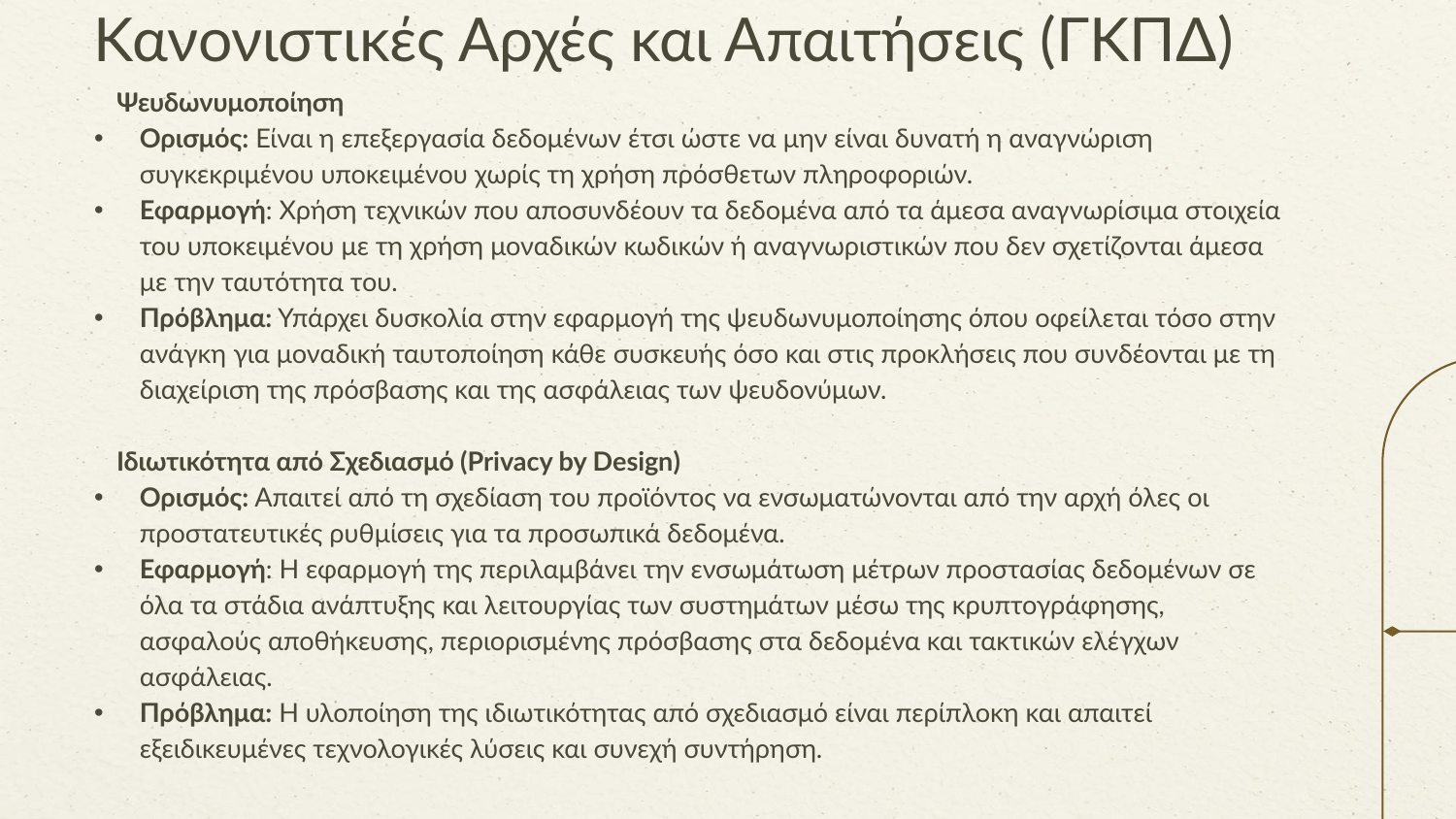

# Κανονιστικές Αρχές και Απαιτήσεις (ΓΚΠΔ)

Ψευδωνυμοποίηση
Ορισμός: Είναι η επεξεργασία δεδομένων έτσι ώστε να μην είναι δυνατή η αναγνώριση συγκεκριμένου υποκειμένου χωρίς τη χρήση πρόσθετων πληροφοριών.
Εφαρμογή: Χρήση τεχνικών που αποσυνδέουν τα δεδομένα από τα άμεσα αναγνωρίσιμα στοιχεία του υποκειμένου με τη χρήση μοναδικών κωδικών ή αναγνωριστικών που δεν σχετίζονται άμεσα με την ταυτότητα του.
Πρόβλημα: Υπάρχει δυσκολία στην εφαρμογή της ψευδωνυμοποίησης όπου οφείλεται τόσο στην ανάγκη για μοναδική ταυτοποίηση κάθε συσκευής όσο και στις προκλήσεις που συνδέονται με τη διαχείριση της πρόσβασης και της ασφάλειας των ψευδονύμων.

Ιδιωτικότητα από Σχεδιασμό (Privacy by Design)
Ορισμός: Απαιτεί από τη σχεδίαση του προϊόντος να ενσωματώνονται από την αρχή όλες οι προστατευτικές ρυθμίσεις για τα προσωπικά δεδομένα.
Εφαρμογή: Η εφαρμογή της περιλαμβάνει την ενσωμάτωση μέτρων προστασίας δεδομένων σε όλα τα στάδια ανάπτυξης και λειτουργίας των συστημάτων μέσω της κρυπτογράφησης, ασφαλούς αποθήκευσης, περιορισμένης πρόσβασης στα δεδομένα και τακτικών ελέγχων ασφάλειας.
Πρόβλημα: Η υλοποίηση της ιδιωτικότητας από σχεδιασμό είναι περίπλοκη και απαιτεί εξειδικευμένες τεχνολογικές λύσεις και συνεχή συντήρηση.